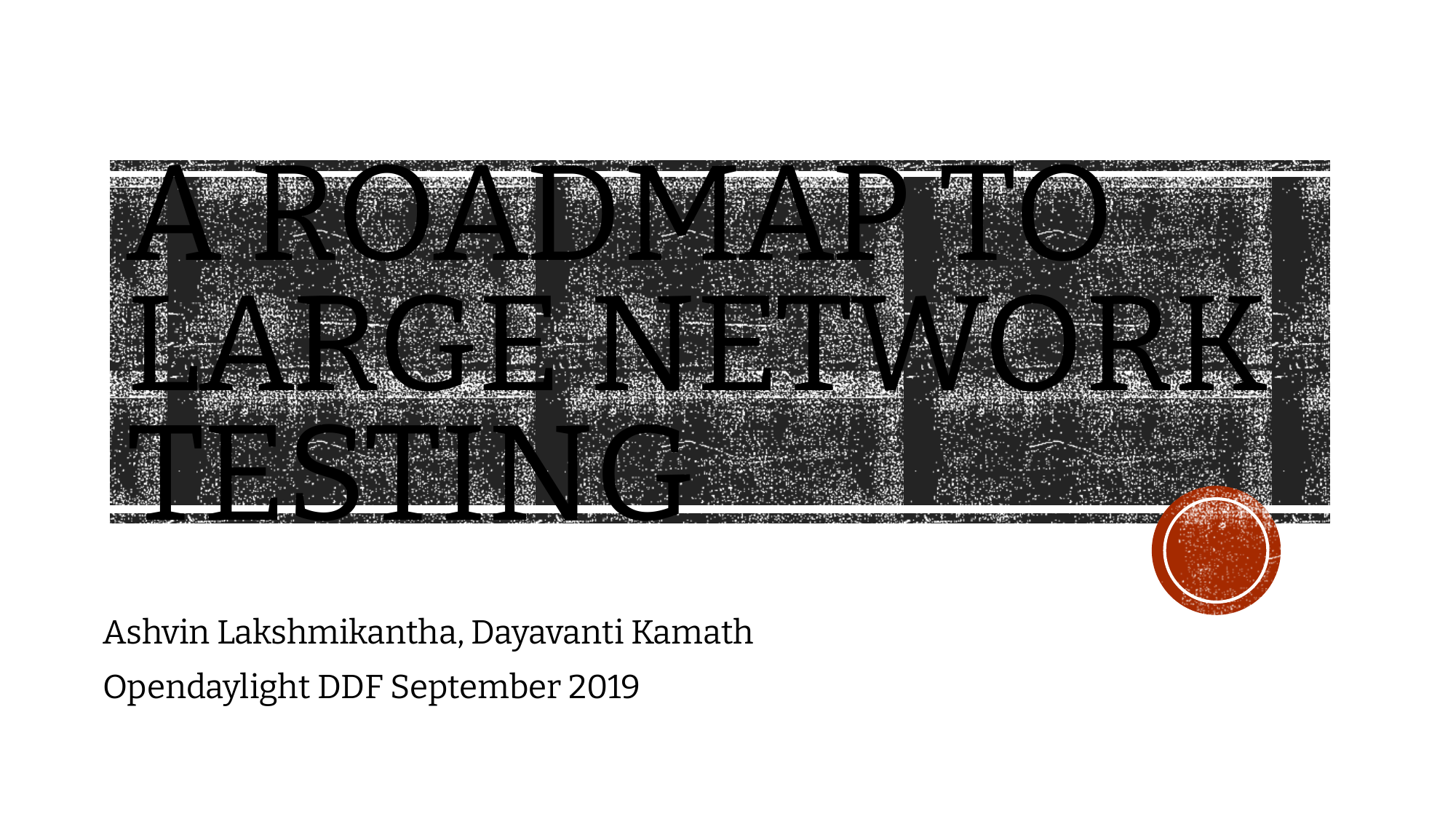

# A Roadmap to Large network testing
Ashvin Lakshmikantha, Dayavanti Kamath
Opendaylight DDF September 2019